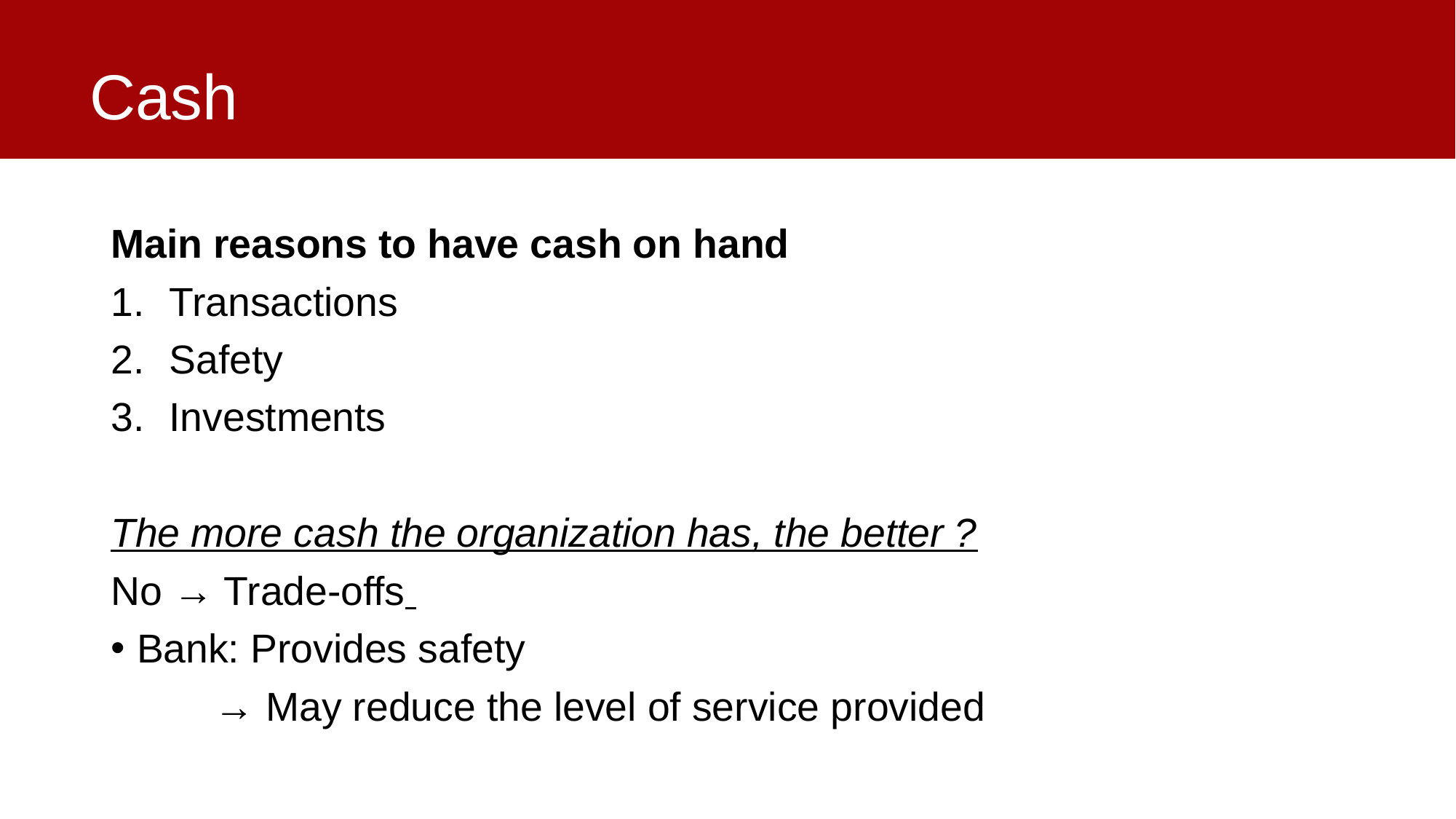

# Cash
Main reasons to have cash on hand
Transactions
Safety
Investments

The more cash the organization has, the better ?
No → Trade-offs
Bank: Provides safety
	→ May reduce the level of service provided